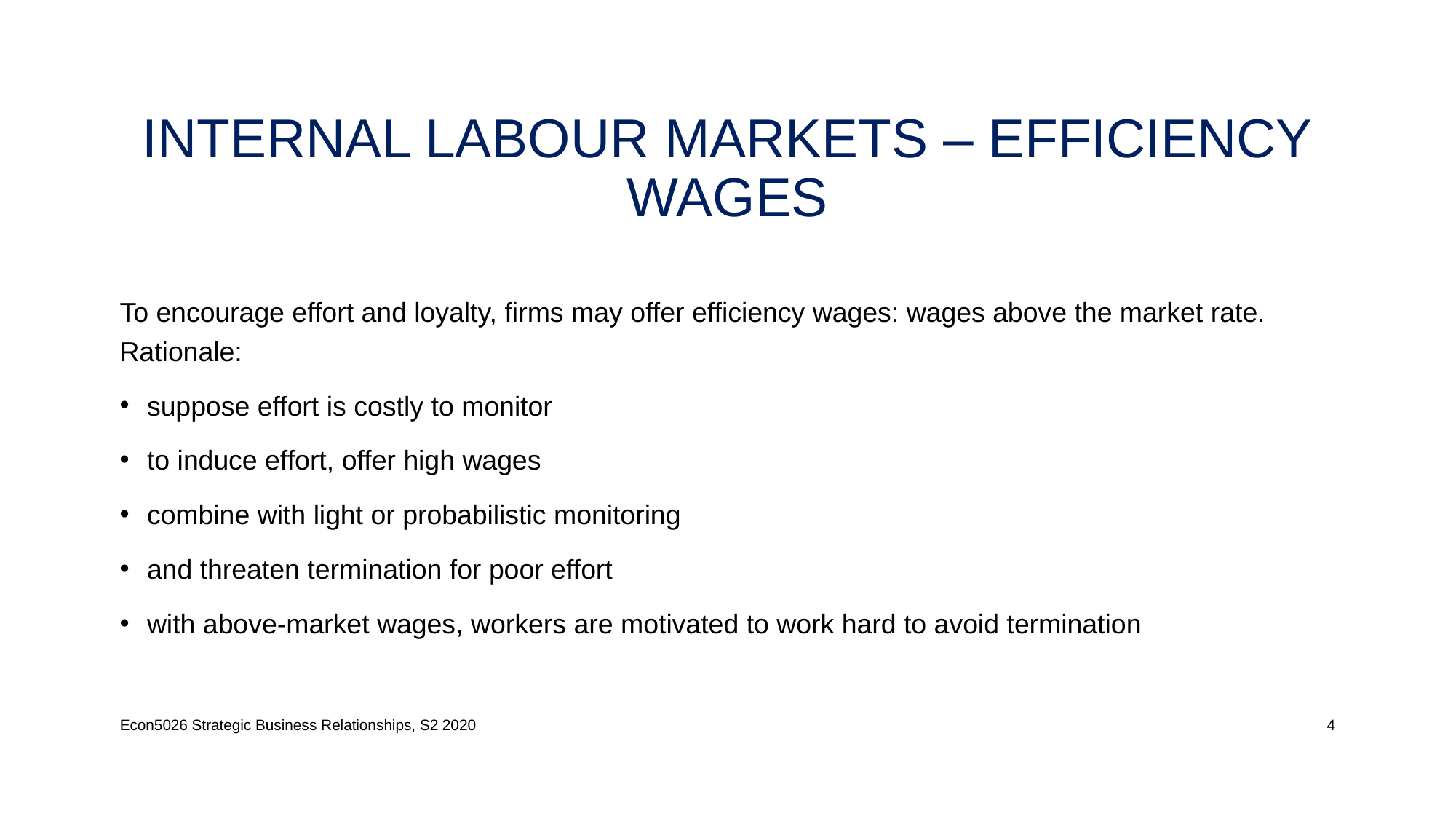

# Internal Labour Markets – Efficiency wages
To encourage effort and loyalty, firms may offer efficiency wages: wages above the market rate. Rationale:
suppose effort is costly to monitor
to induce effort, offer high wages
combine with light or probabilistic monitoring
and threaten termination for poor effort
with above-market wages, workers are motivated to work hard to avoid termination

Econ5026 Strategic Business Relationships, S2 2020
4